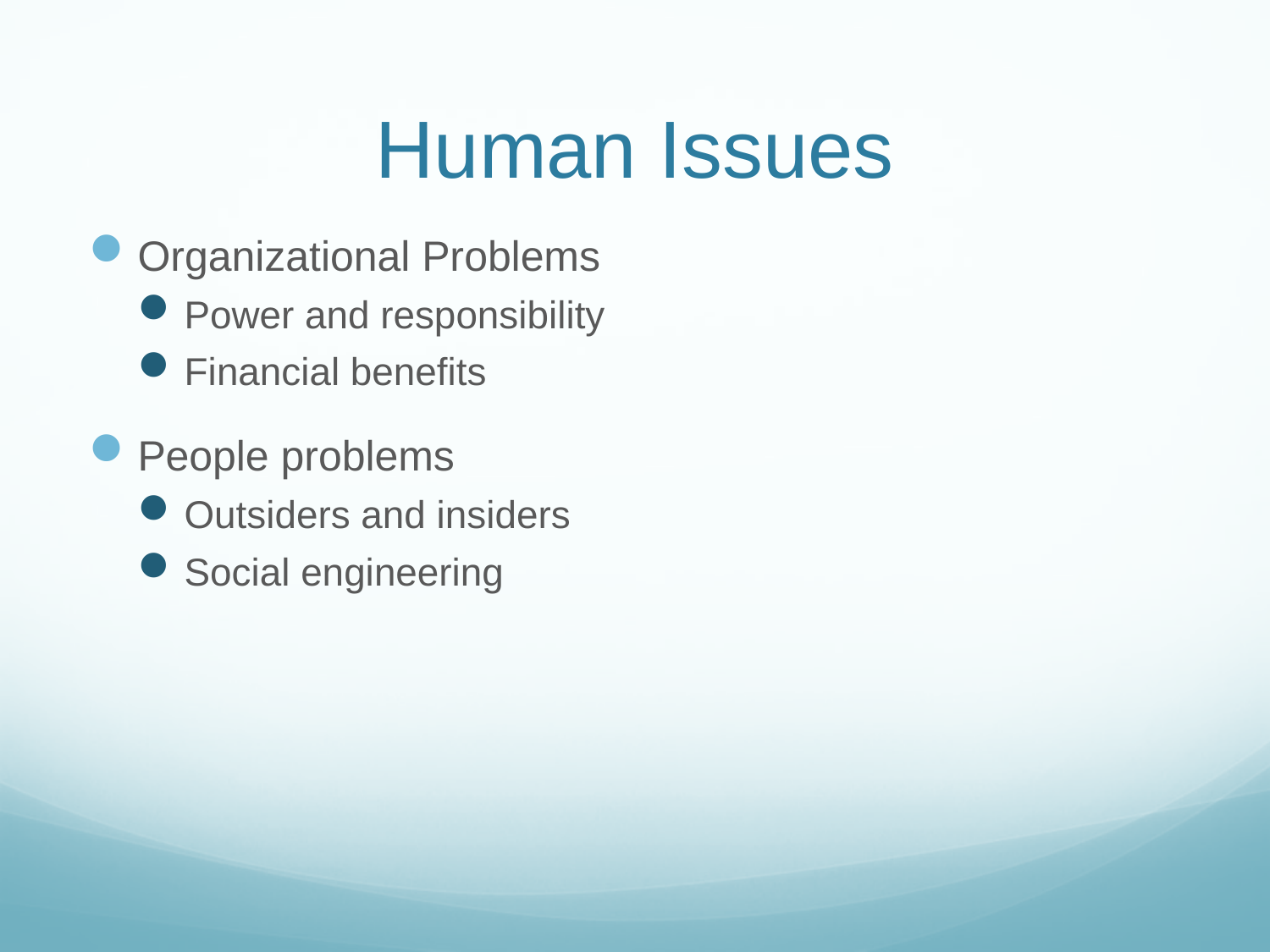

# Human Issues
Organizational Problems
Power and responsibility
Financial benefits
People problems
Outsiders and insiders
Social engineering